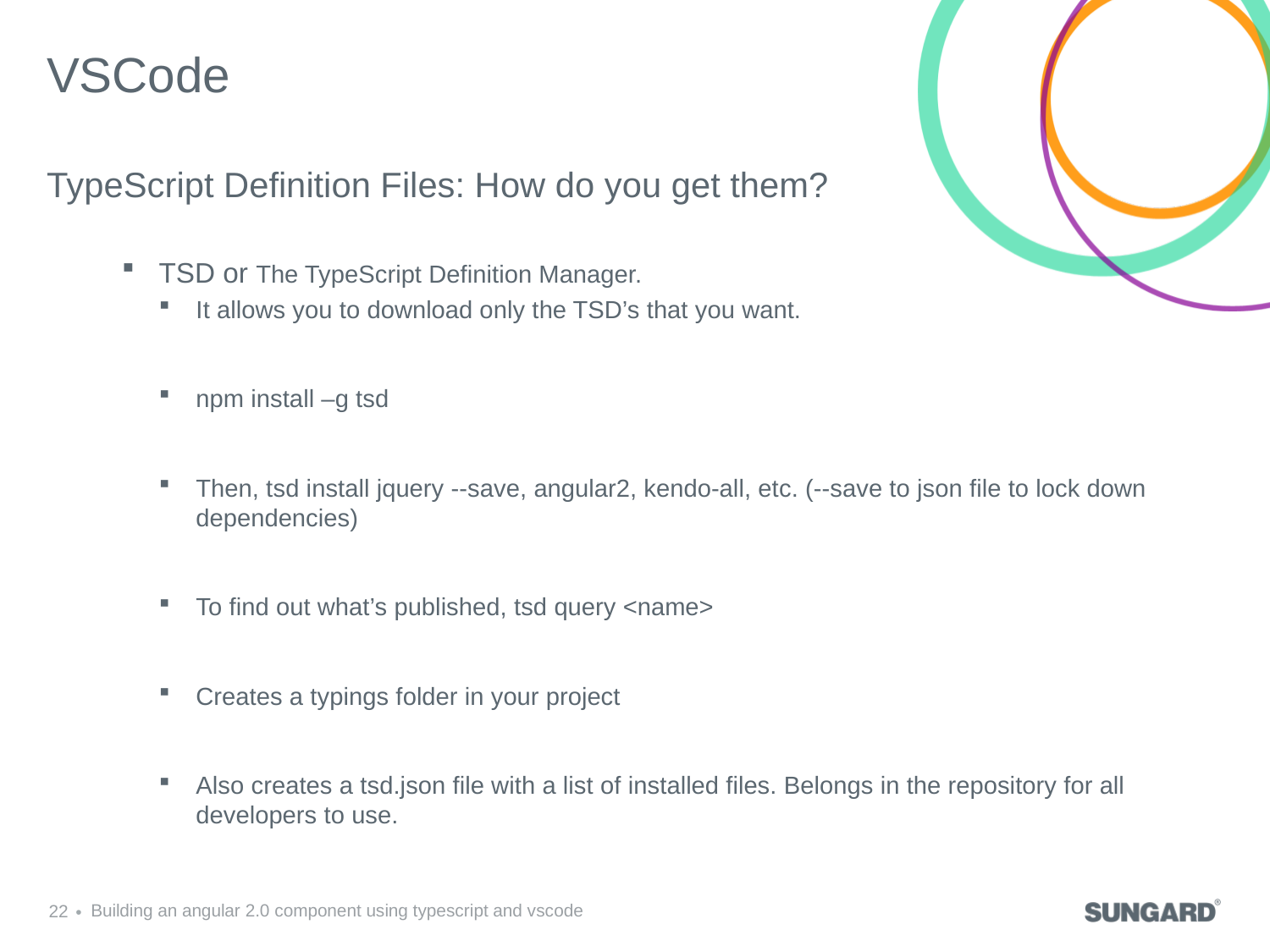

# VSCode
TypeScript Definition Files: How do you get them?

TSD or The TypeScript Definition Manager.
It allows you to download only the TSD’s that you want.

npm install –g tsd

Then, tsd install jquery --save, angular2, kendo-all, etc. (--save to json file to lock down dependencies)

To find out what’s published, tsd query <name>

Creates a typings folder in your project

Also creates a tsd.json file with a list of installed files. Belongs in the repository for all developers to use.

22
Building an angular 2.0 component using typescript and vscode